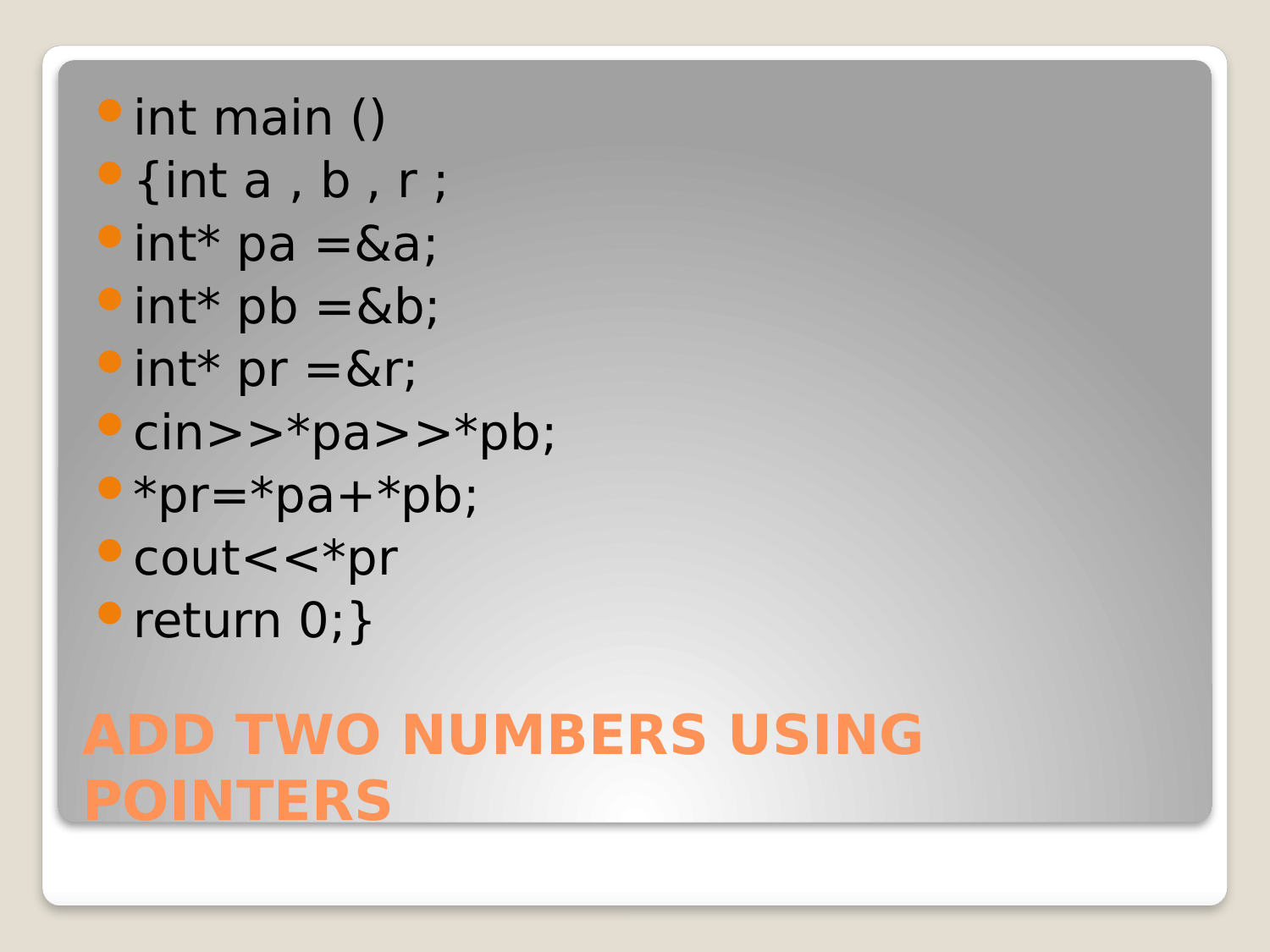

int main ()
{int a , b , r ;
int* pa =&a;
int* pb =&b;
int* pr =&r;
cin>>*pa>>*pb;
*pr=*pa+*pb;
cout<<*pr
return 0;}
# ADD TWO NUMBERS USING POINTERS